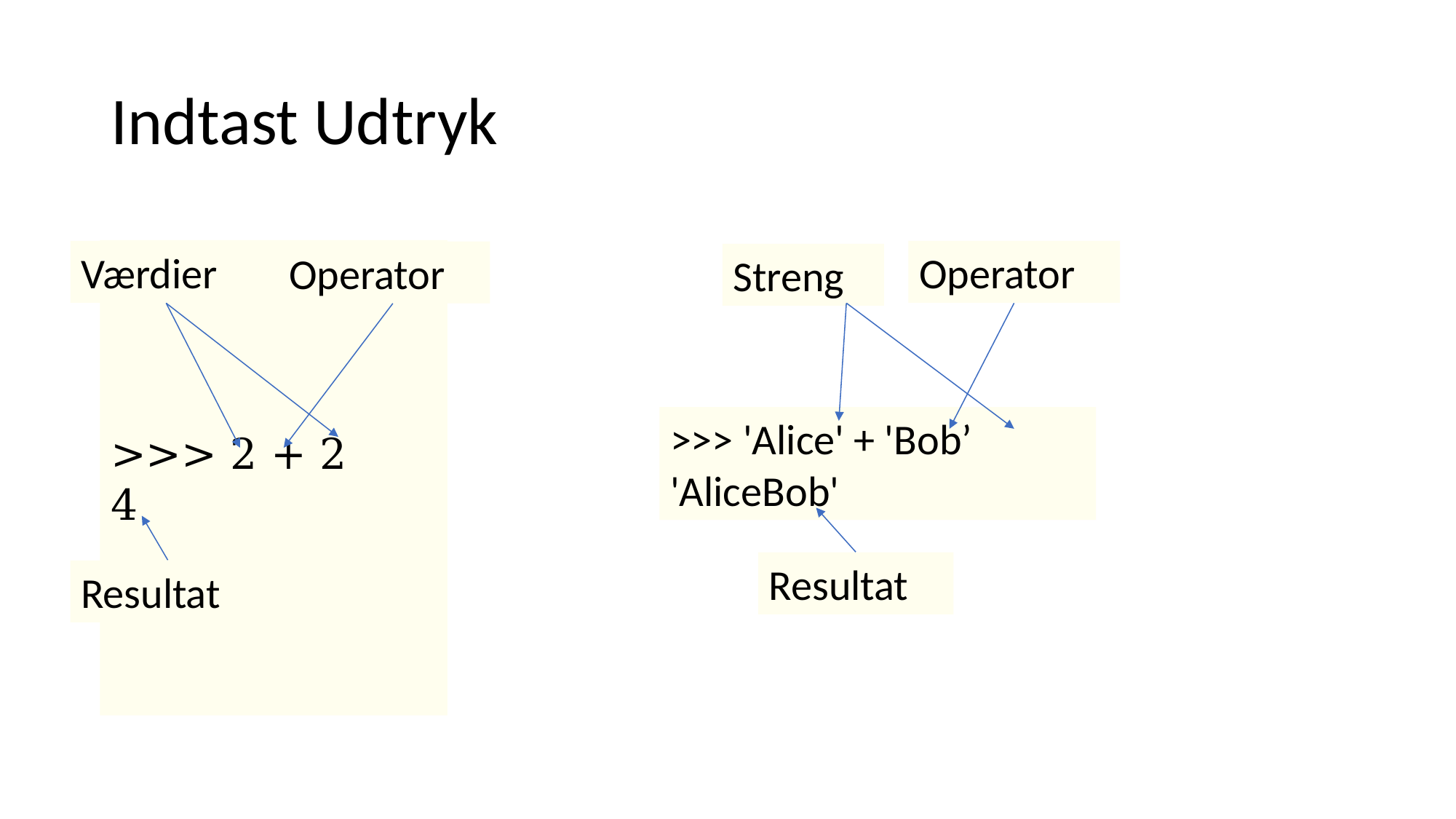

Indtast Udtryk
>>> 2 + 2
4
Værdier
Operator
Operator
Streng

>>> 'Alice' + 'Bob’
'AliceBob'

Resultat
Resultat